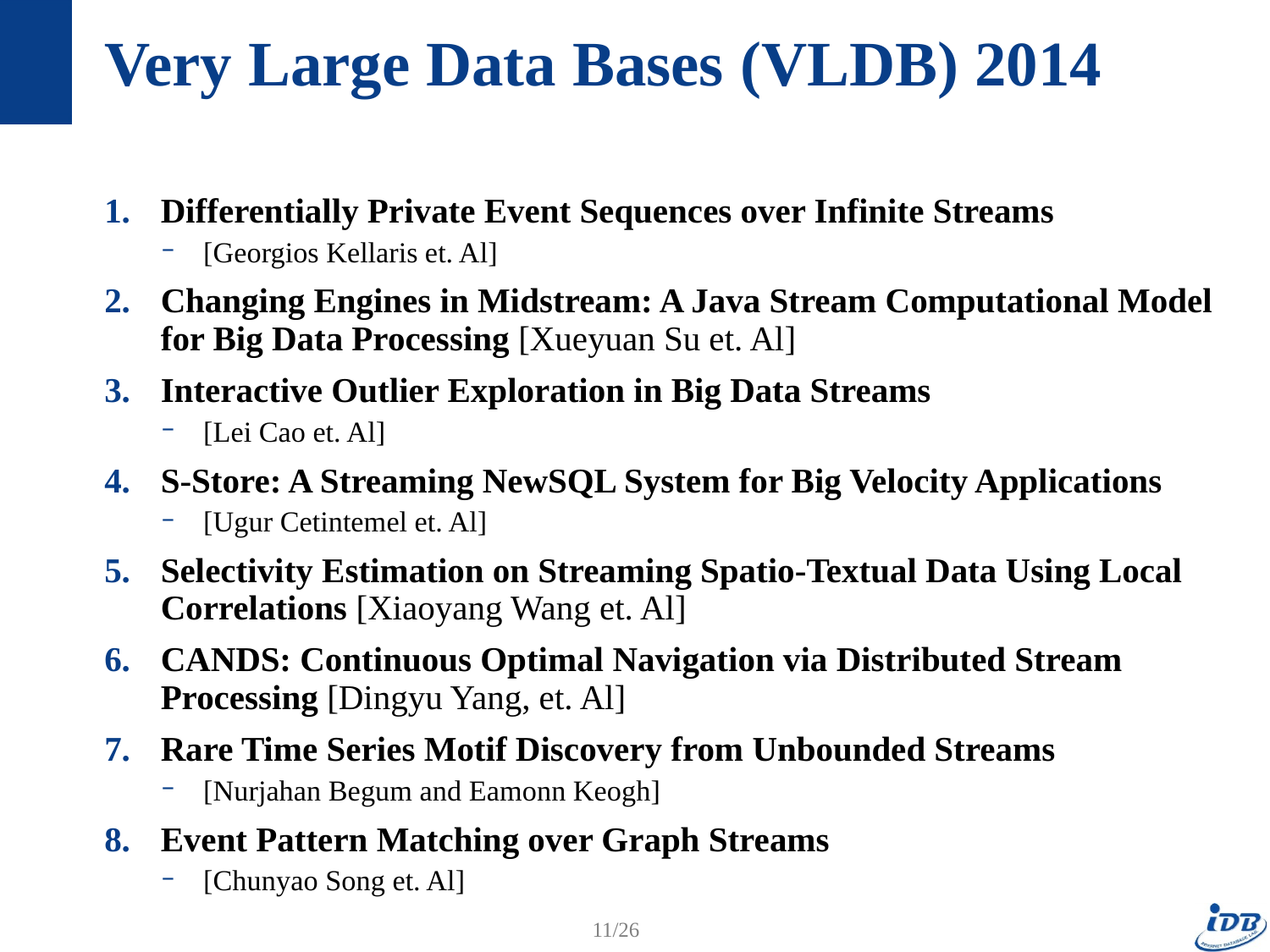

# Very Large Data Bases (VLDB) 2014
Differentially Private Event Sequences over Infinite Streams
[Georgios Kellaris et. Al]
Changing Engines in Midstream: A Java Stream Computational Model for Big Data Processing [Xueyuan Su et. Al]
Interactive Outlier Exploration in Big Data Streams
[Lei Cao et. Al]
S-Store: A Streaming NewSQL System for Big Velocity Applications
[Ugur Cetintemel et. Al]
Selectivity Estimation on Streaming Spatio-Textual Data Using Local Correlations [Xiaoyang Wang et. Al]
CANDS: Continuous Optimal Navigation via Distributed Stream Processing [Dingyu Yang, et. Al]
Rare Time Series Motif Discovery from Unbounded Streams
[Nurjahan Begum and Eamonn Keogh]
Event Pattern Matching over Graph Streams
[Chunyao Song et. Al]